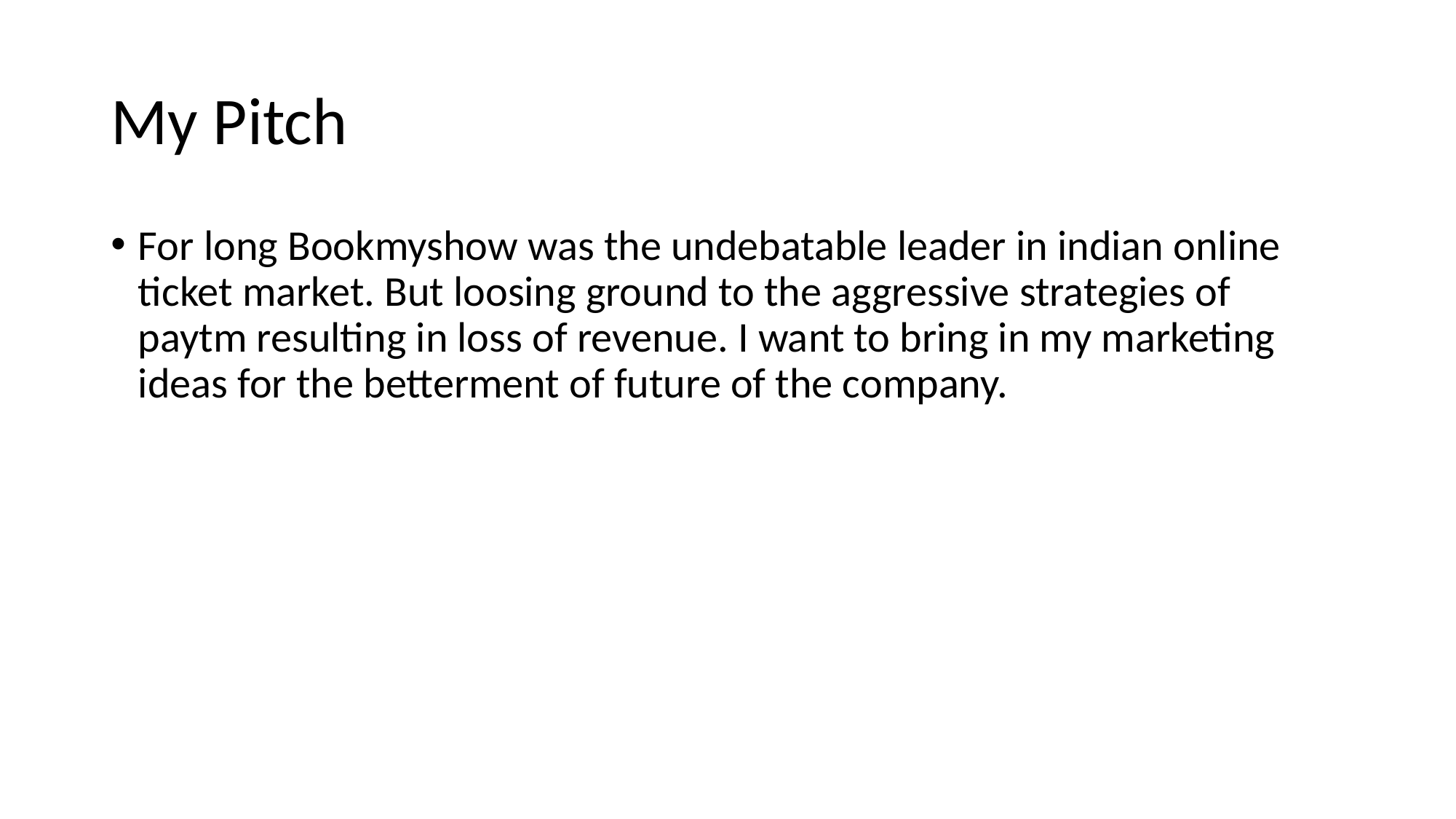

# My Pitch
For long Bookmyshow was the undebatable leader in indian online ticket market. But loosing ground to the aggressive strategies of paytm resulting in loss of revenue. I want to bring in my marketing ideas for the betterment of future of the company.